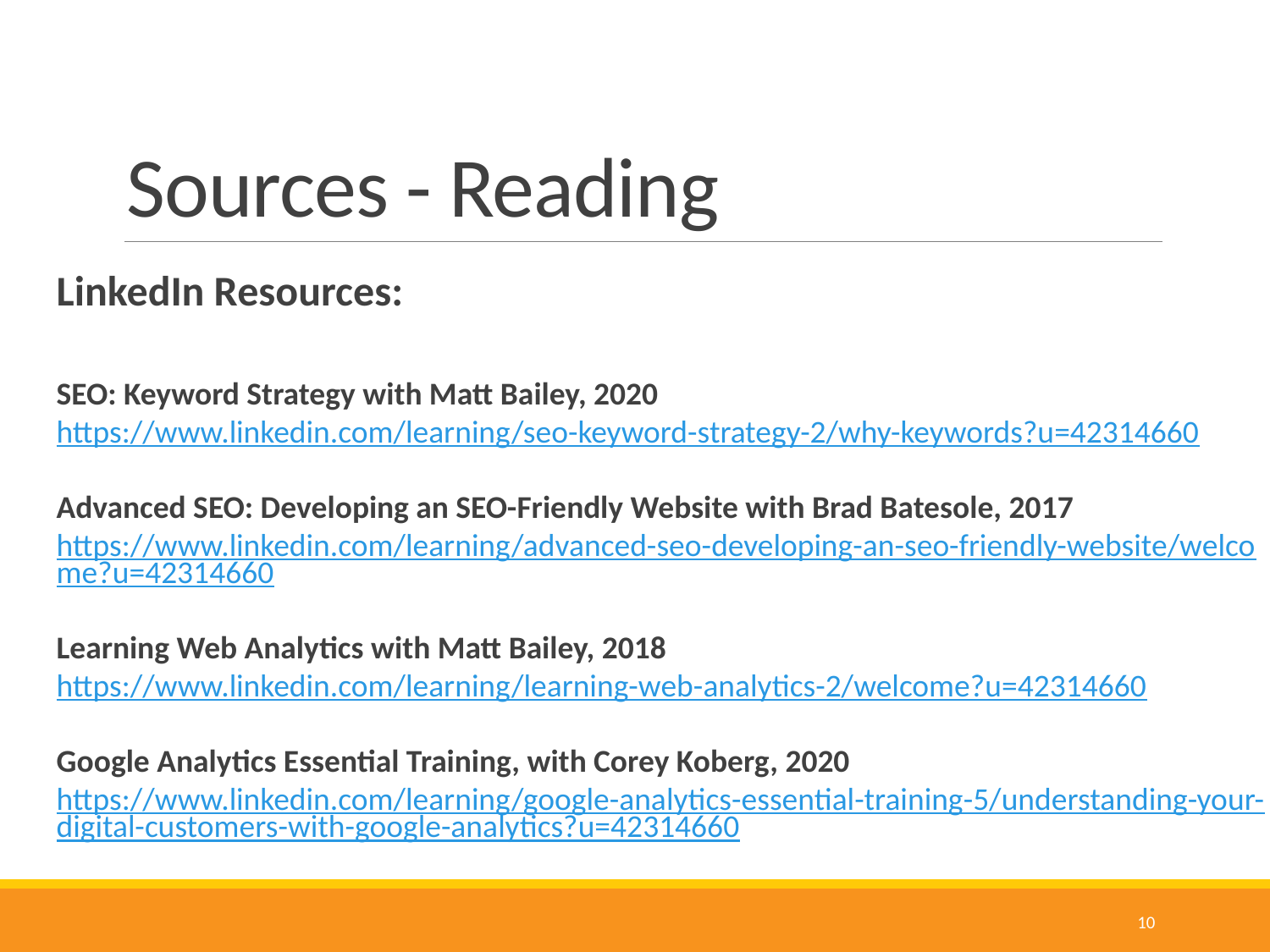

# Sources - Reading
LinkedIn Resources:

SEO: Keyword Strategy with Matt Bailey, 2020
https://www.linkedin.com/learning/seo-keyword-strategy-2/why-keywords?u=42314660

Advanced SEO: Developing an SEO-Friendly Website with Brad Batesole, 2017
https://www.linkedin.com/learning/advanced-seo-developing-an-seo-friendly-website/welcome?u=42314660

Learning Web Analytics with Matt Bailey, 2018
https://www.linkedin.com/learning/learning-web-analytics-2/welcome?u=42314660

Google Analytics Essential Training, with Corey Koberg, 2020
https://www.linkedin.com/learning/google-analytics-essential-training-5/understanding-your-digital-customers-with-google-analytics?u=42314660
10